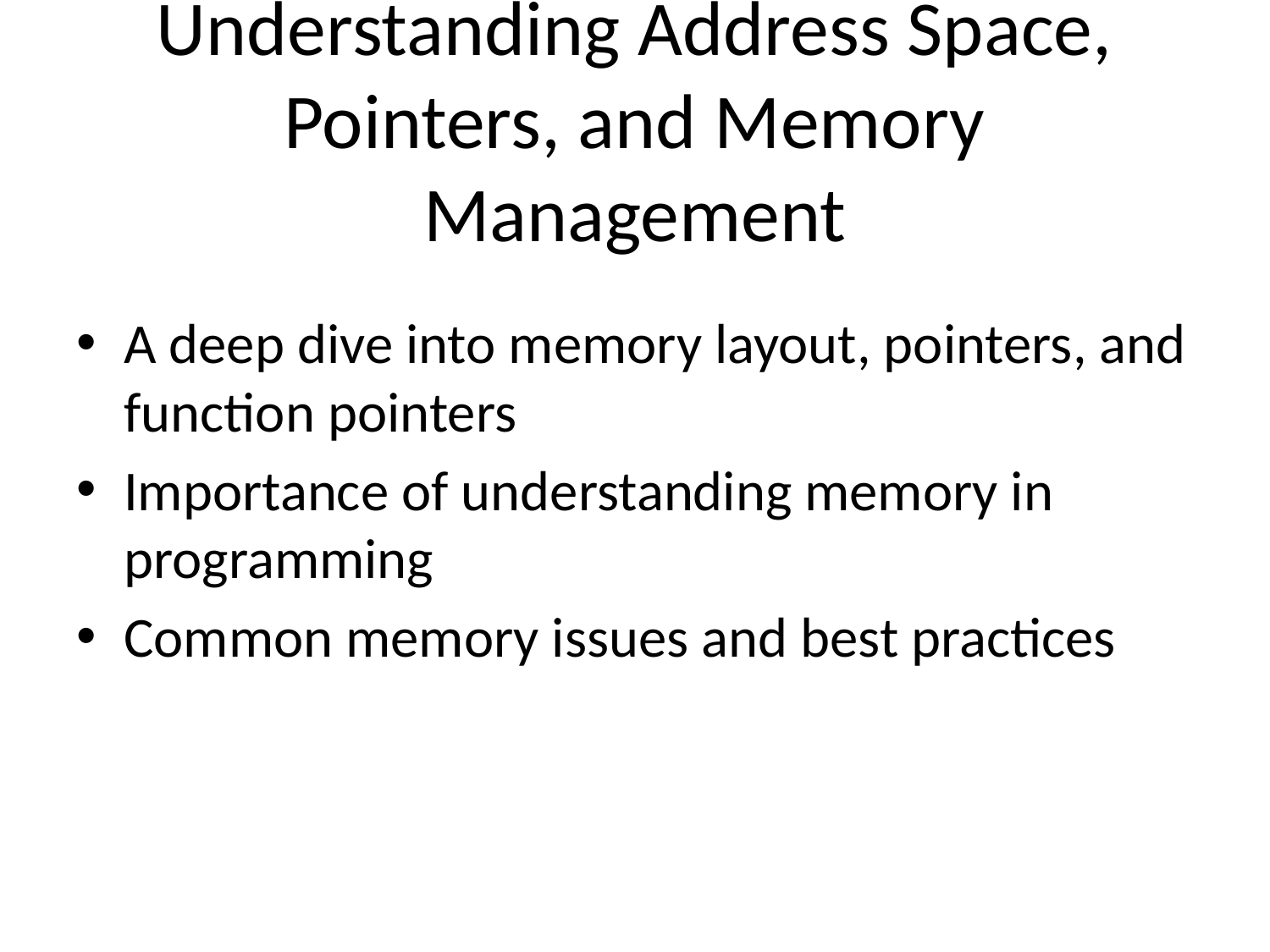

# Understanding Address Space, Pointers, and Memory Management

A deep dive into memory layout, pointers, and function pointers
Importance of understanding memory in programming
Common memory issues and best practices